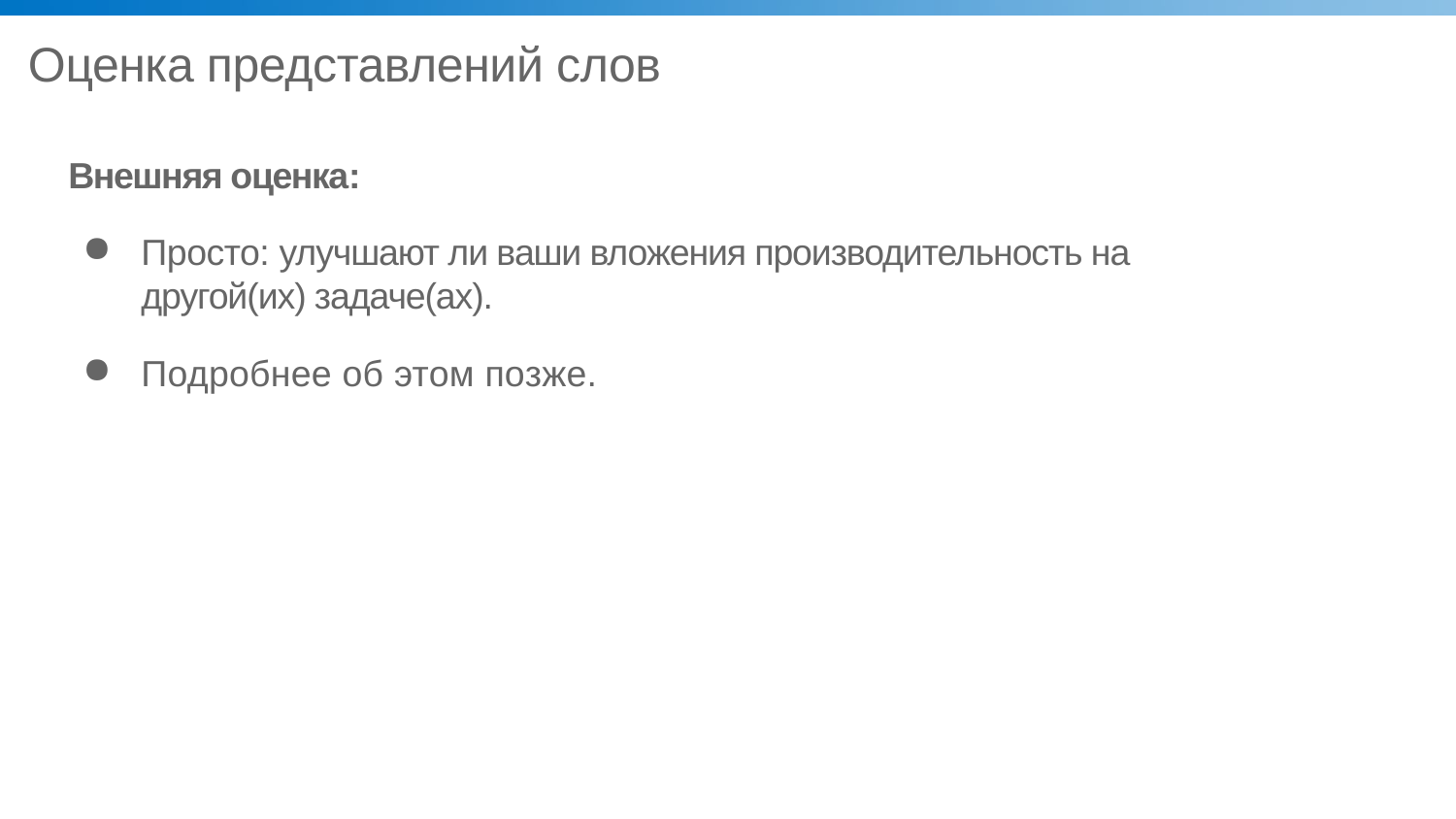

# Оценка представлений слов
Внешняя оценка:
Просто: улучшают ли ваши вложения производительность на другой(их) задаче(ах).
Подробнее об этом позже.